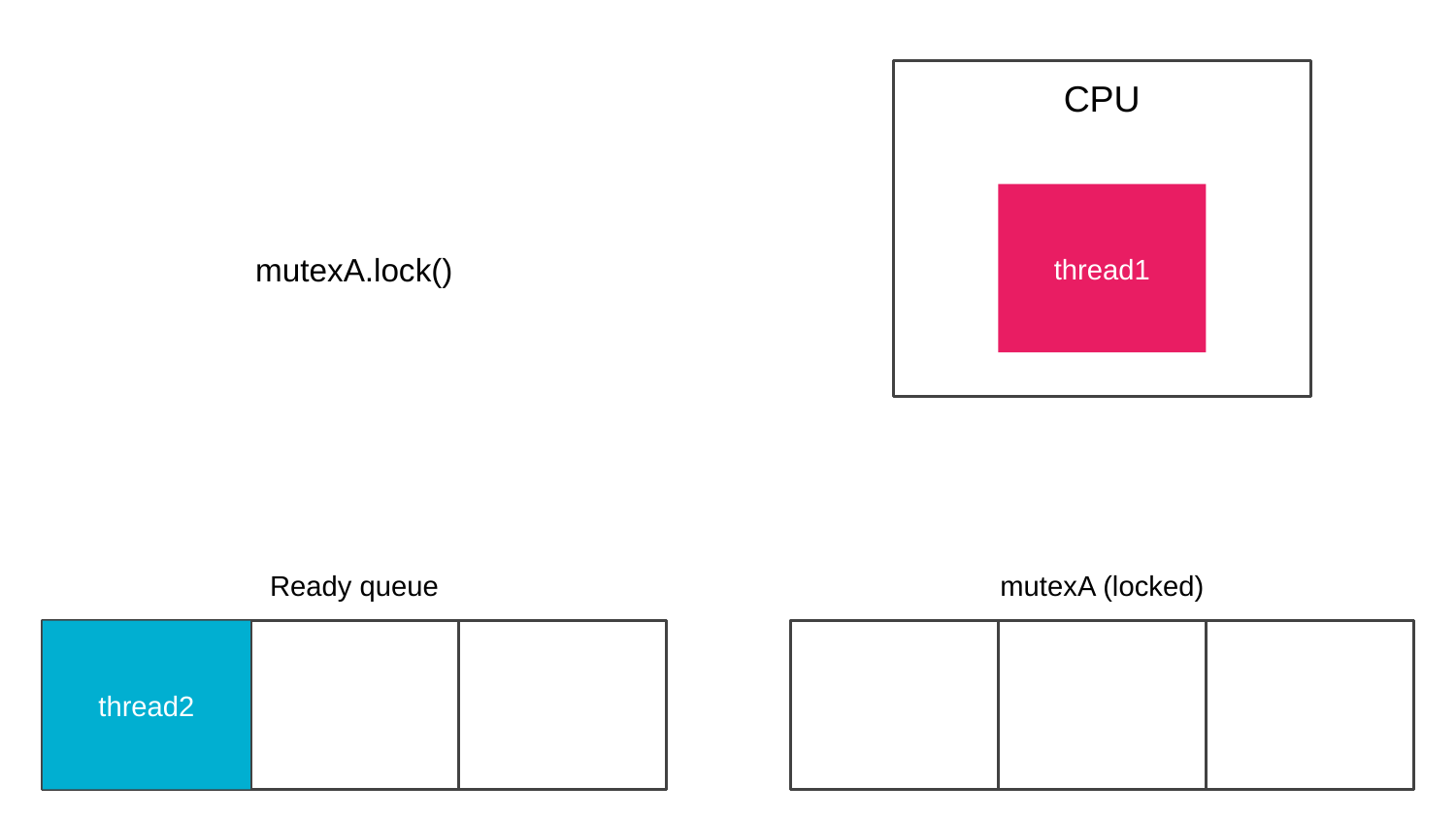

CPU
thread1
mutexA.lock()
Ready queue

mutexA (locked)

thread2